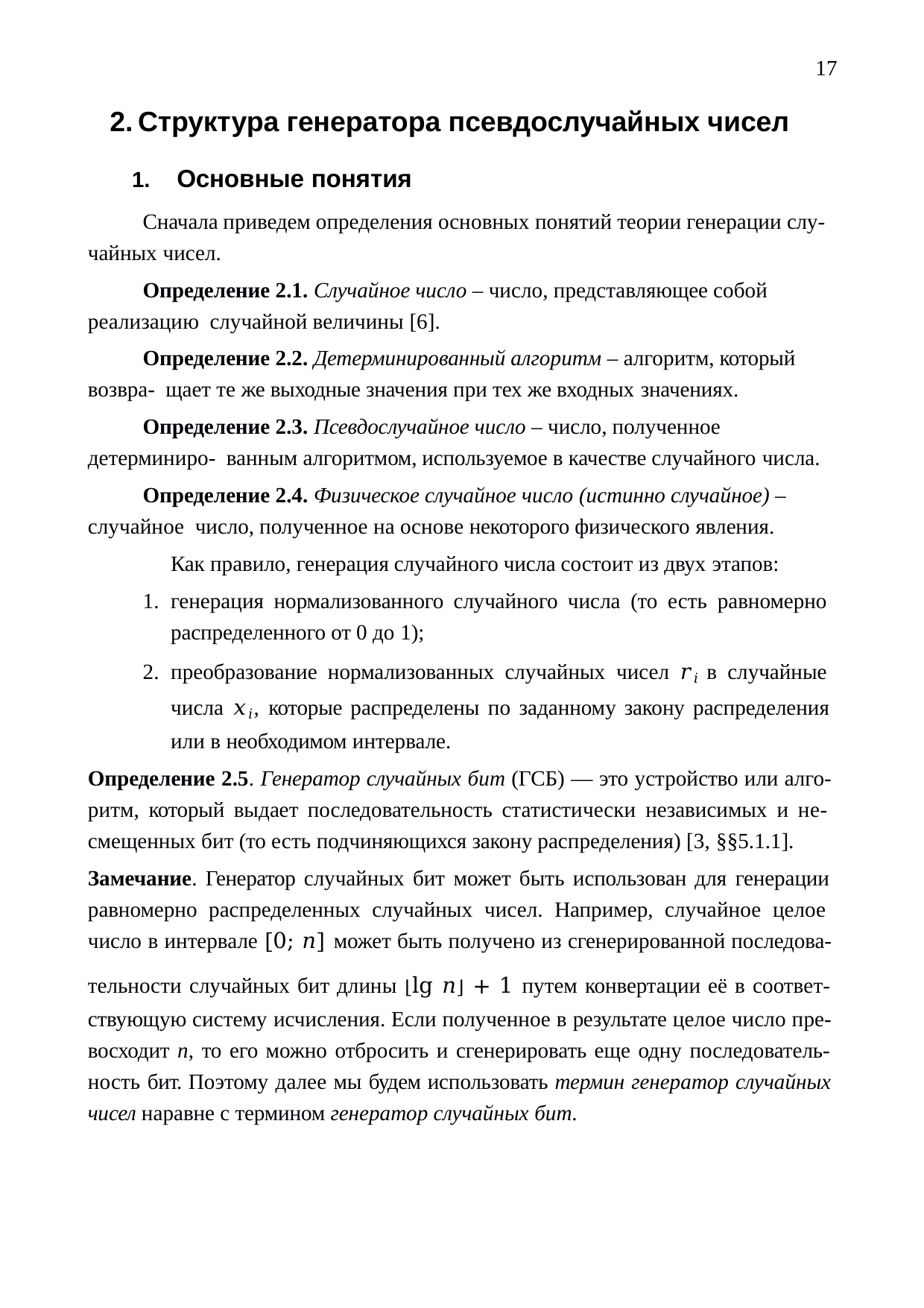

17

Структура генератора псевдослучайных чисел
Основные понятия
Сначала приведем определения основных понятий теории генерации слу-  чайных чисел.
Определение 2.1. Случайное число – число, представляющее собой реализацию  случайной величины [6].
Определение 2.2. Детерминированный алгоритм – алгоритм, который возвра-  щает те же выходные значения при тех же входных значениях.
Определение 2.3. Псевдослучайное число – число, полученное детерминиро-  ванным алгоритмом, используемое в качестве случайного числа.
Определение 2.4. Физическое случайное число (истинно случайное) – случайное  число, полученное на основе некоторого физического явления.
Как правило, генерация случайного числа состоит из двух этапов:
генерация нормализованного случайного числа (то есть равномерно  распределенного от 0 до 1);
преобразование нормализованных случайных чисел 𝑟𝑖 в случайные  числа 𝑥𝑖, которые распределены по заданному закону распределения  или в необходимом интервале.
Определение 2.5. Генератор случайных бит (ГСБ) — это устройство или алго-  ритм, который выдает последовательность статистически независимых и не-  смещенных бит (то есть подчиняющихся закону распределения) [3, §§5.1.1].
Замечание. Генератор случайных бит может быть использован для генерации  равномерно распределенных случайных чисел. Например, случайное целое  число в интервале [0; 𝑛] может быть получено из сгенерированной последова-  тельности случайных бит длины ⌊lg 𝑛⌋ + 1 путем конвертации её в соответ-  ствующую систему исчисления. Если полученное в результате целое число пре-  восходит n, то его можно отбросить и сгенерировать еще одну последователь-  ность бит. Поэтому далее мы будем использовать термин генератор случайных  чисел наравне с термином генератор случайных бит.